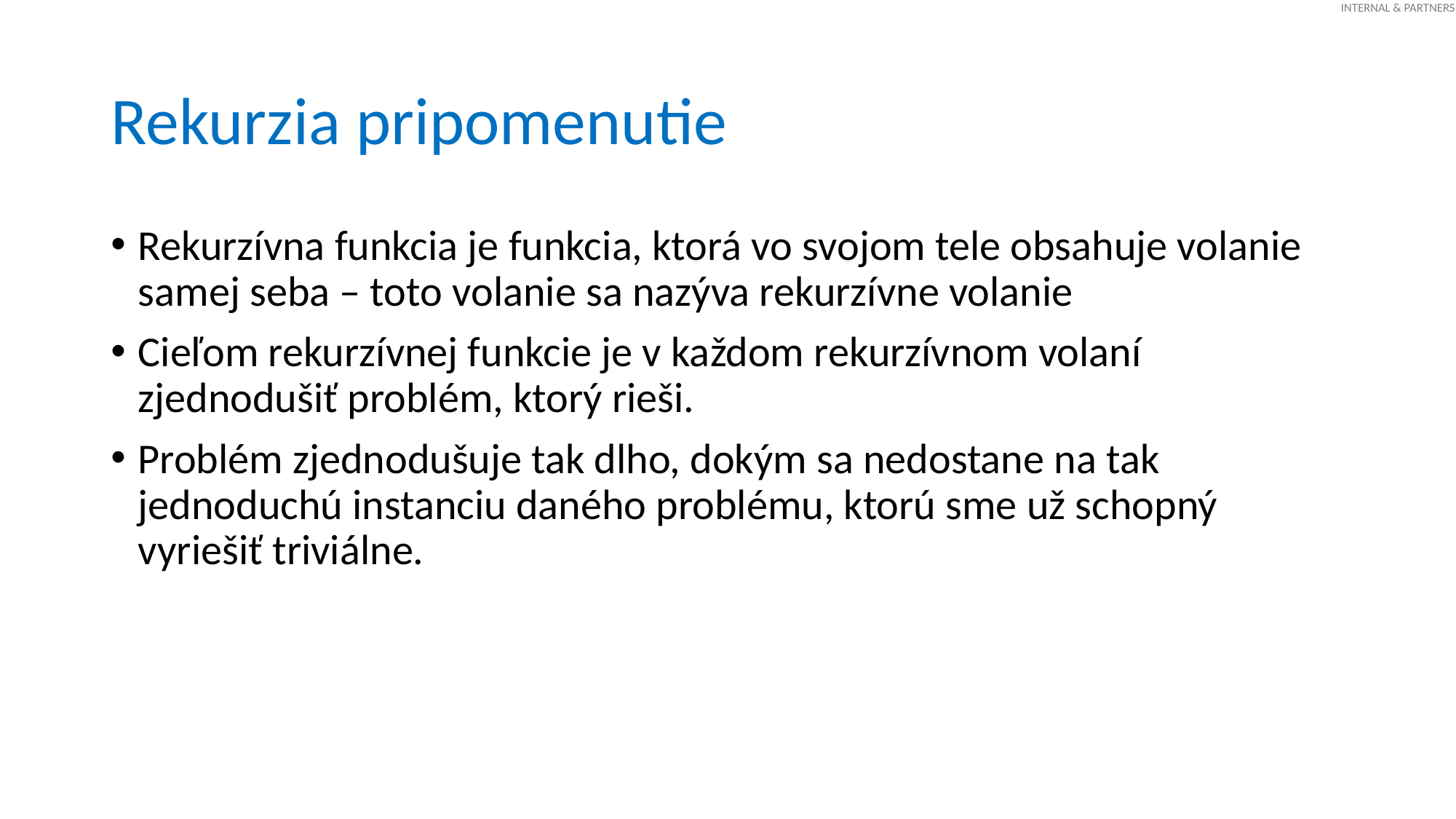

# Rekurzia pripomenutie
Rekurzívna funkcia je funkcia, ktorá vo svojom tele obsahuje volanie samej seba – toto volanie sa nazýva rekurzívne volanie
Cieľom rekurzívnej funkcie je v každom rekurzívnom volaní zjednodušiť problém, ktorý rieši.
Problém zjednodušuje tak dlho, dokým sa nedostane na tak jednoduchú instanciu daného problému, ktorú sme už schopný vyriešiť triviálne.